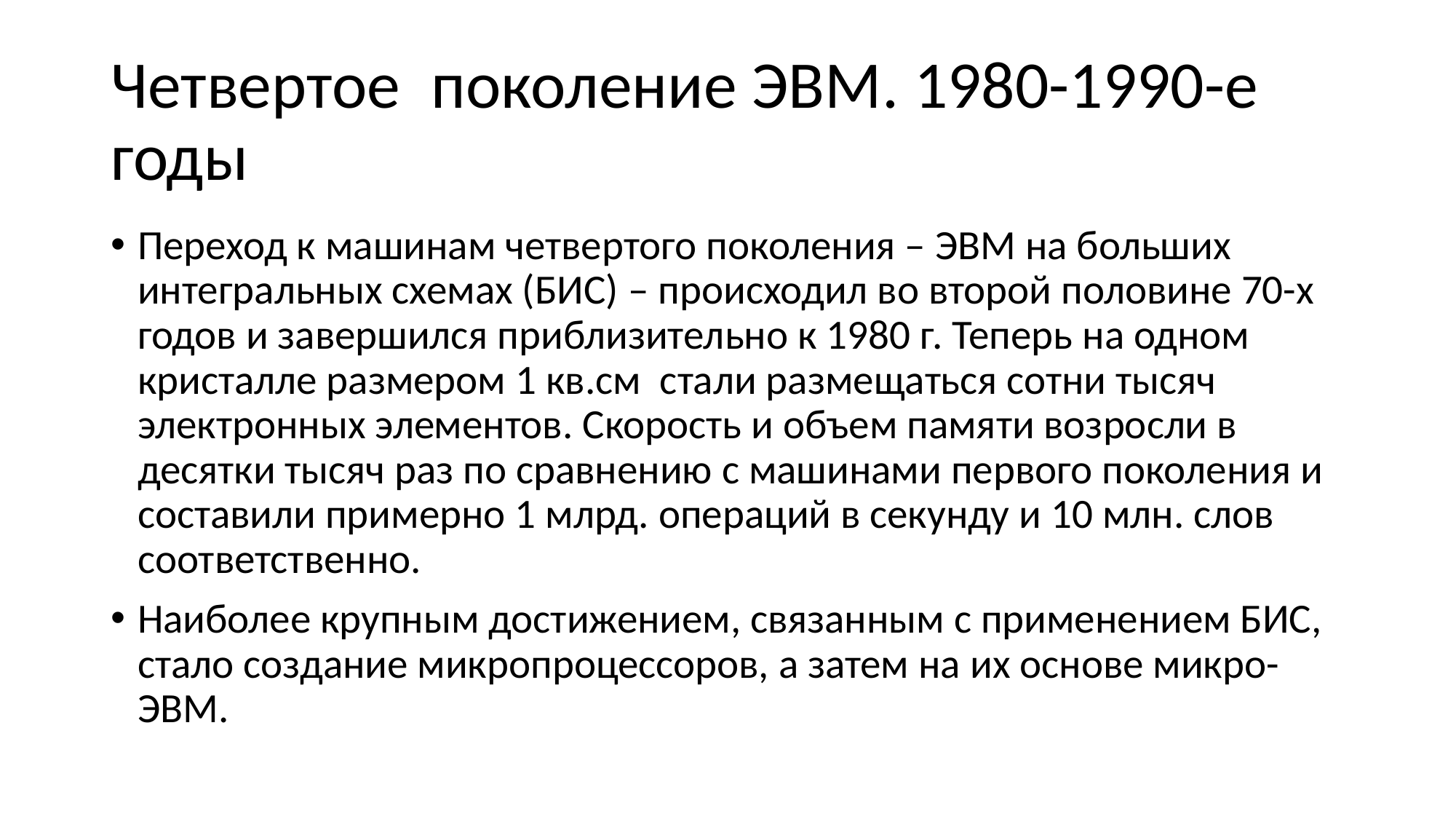

# Четвертое  поколение ЭВМ. 1980-1990-е годы
Переход к машинам четвертого поколения – ЭВМ на больших интегральных схемах (БИС) – происходил во второй половине 70-х годов и завершился приблизительно к 1980 г. Теперь на одном кристалле размером 1 кв.см  стали размещаться сотни тысяч электронных элементов. Скорость и объем памяти возросли в десятки тысяч раз по сравнению с машинами первого поколения и составили примерно 1 млрд. операций в секунду и 10 млн. слов соответственно.
Наиболее крупным достижением, связанным с применением БИС, стало создание микропроцессоров, а затем на их основе микро-ЭВМ.